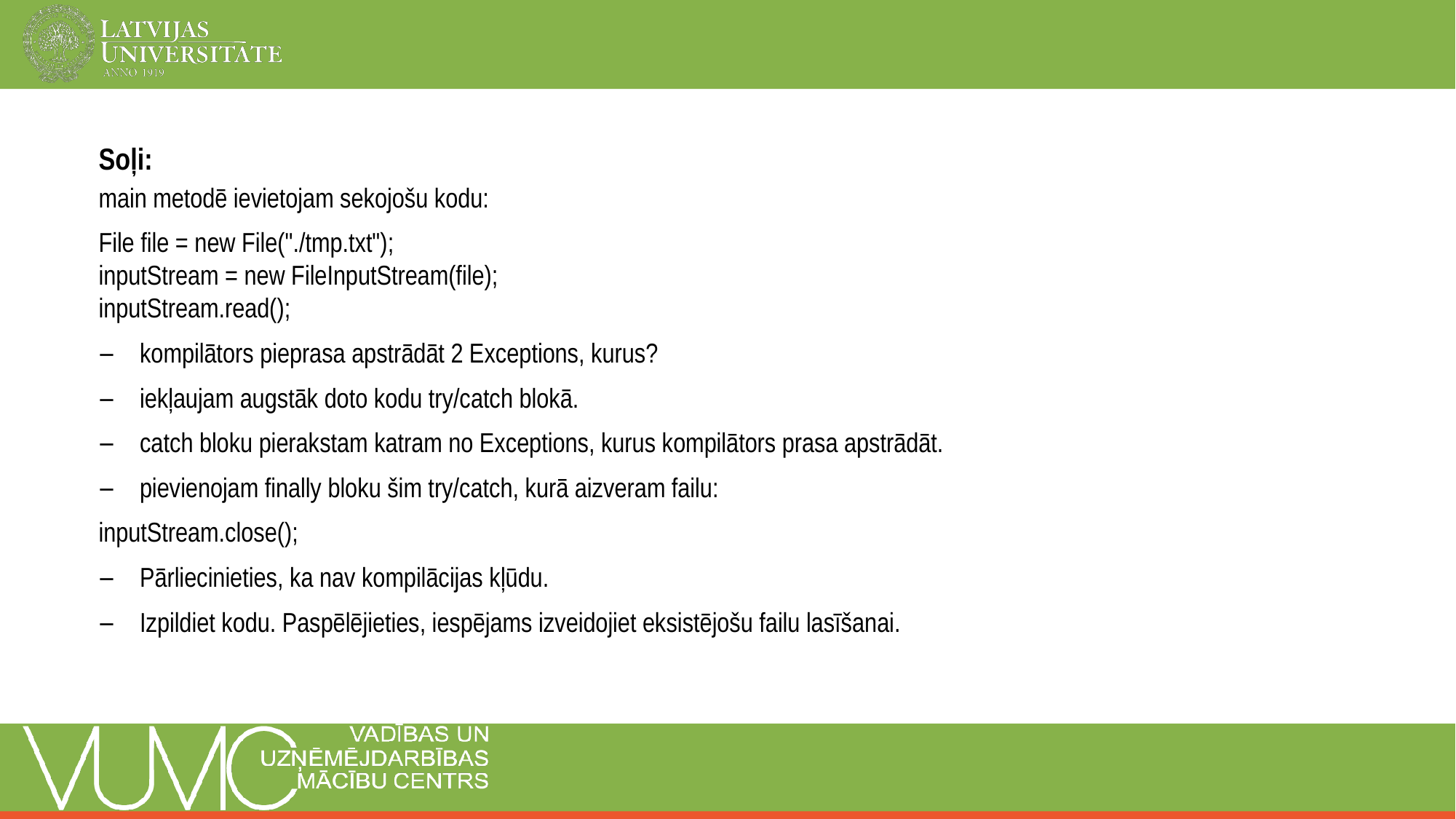

Soļi:
main metodē ievietojam sekojošu kodu:
File file = new File("./tmp.txt");
inputStream = new FileInputStream(file);
inputStream.read();
kompilātors pieprasa apstrādāt 2 Exceptions, kurus?
iekļaujam augstāk doto kodu try/catch blokā.
catch bloku pierakstam katram no Exceptions, kurus kompilātors prasa apstrādāt.
pievienojam finally bloku šim try/catch, kurā aizveram failu:
inputStream.close();
Pārliecinieties, ka nav kompilācijas kļūdu.
Izpildiet kodu. Paspēlējieties, iespējams izveidojiet eksistējošu failu lasīšanai.